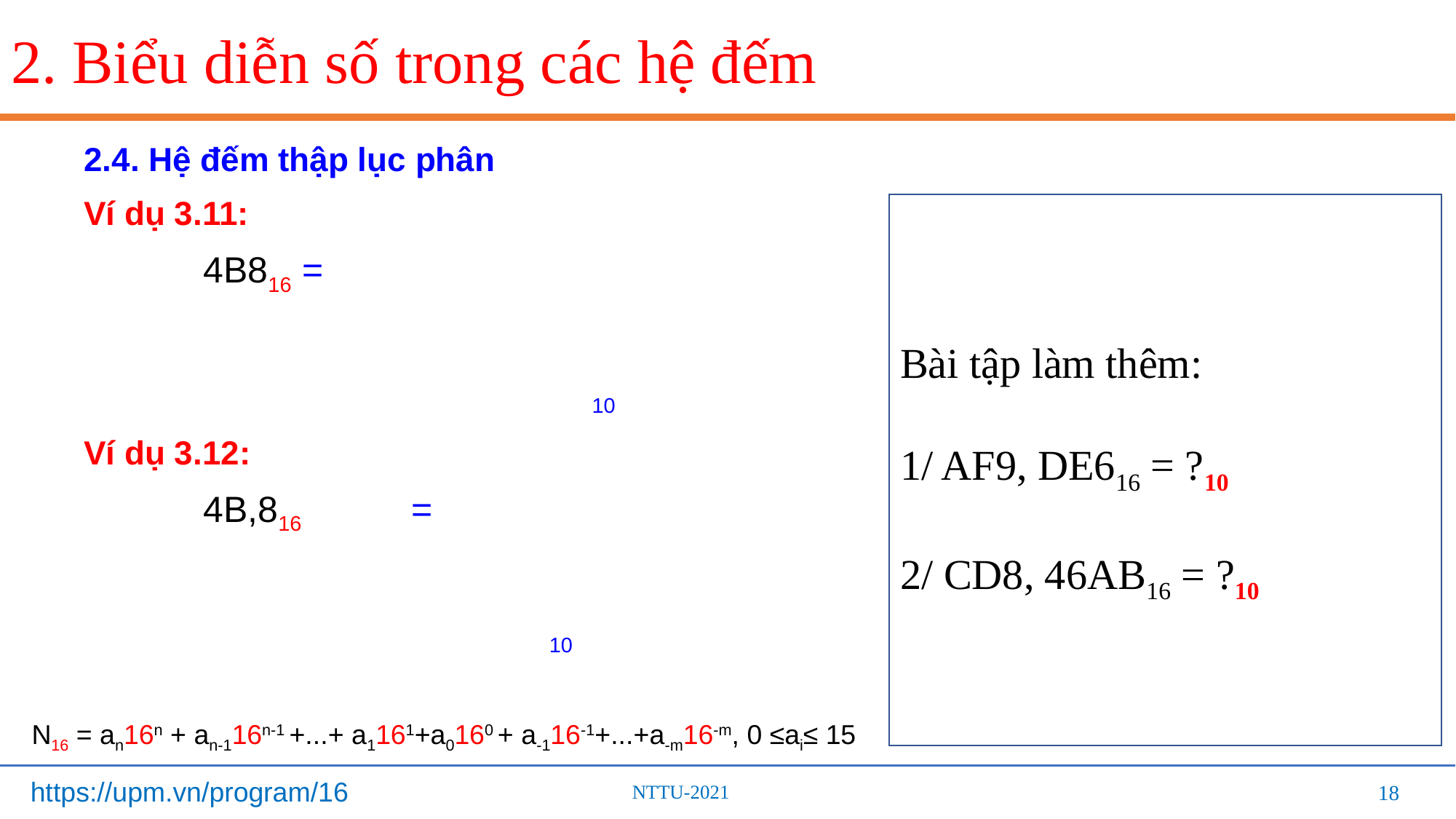

# 2. Biểu diễn số trong các hệ đếm
2.4. Hệ đếm thập lục phân
Ví dụ 3.11:
	 4B816 	= 4.162 + 11.161 + 8.160
		= 4.256 + 11.16 + 8.1
	= 1024 + 176 + 8 = 120810
Ví dụ 3.12:
	 4B,816 	= 4.161 + 11.160 + 8.16-1
		= 4.16 + 11.1 + 8.1/16
	= 64 + 11 + 0,5 = 75,510
Bài tập làm thêm:

1/ AF9, DE616 = ?10

2/ CD8, 46AB16 = ?10
N16 = an16n + an-116n-1 +...+ a1161+a0160 + a-116-1+...+a-m16-m, 0 ≤ai≤ 15
18
18